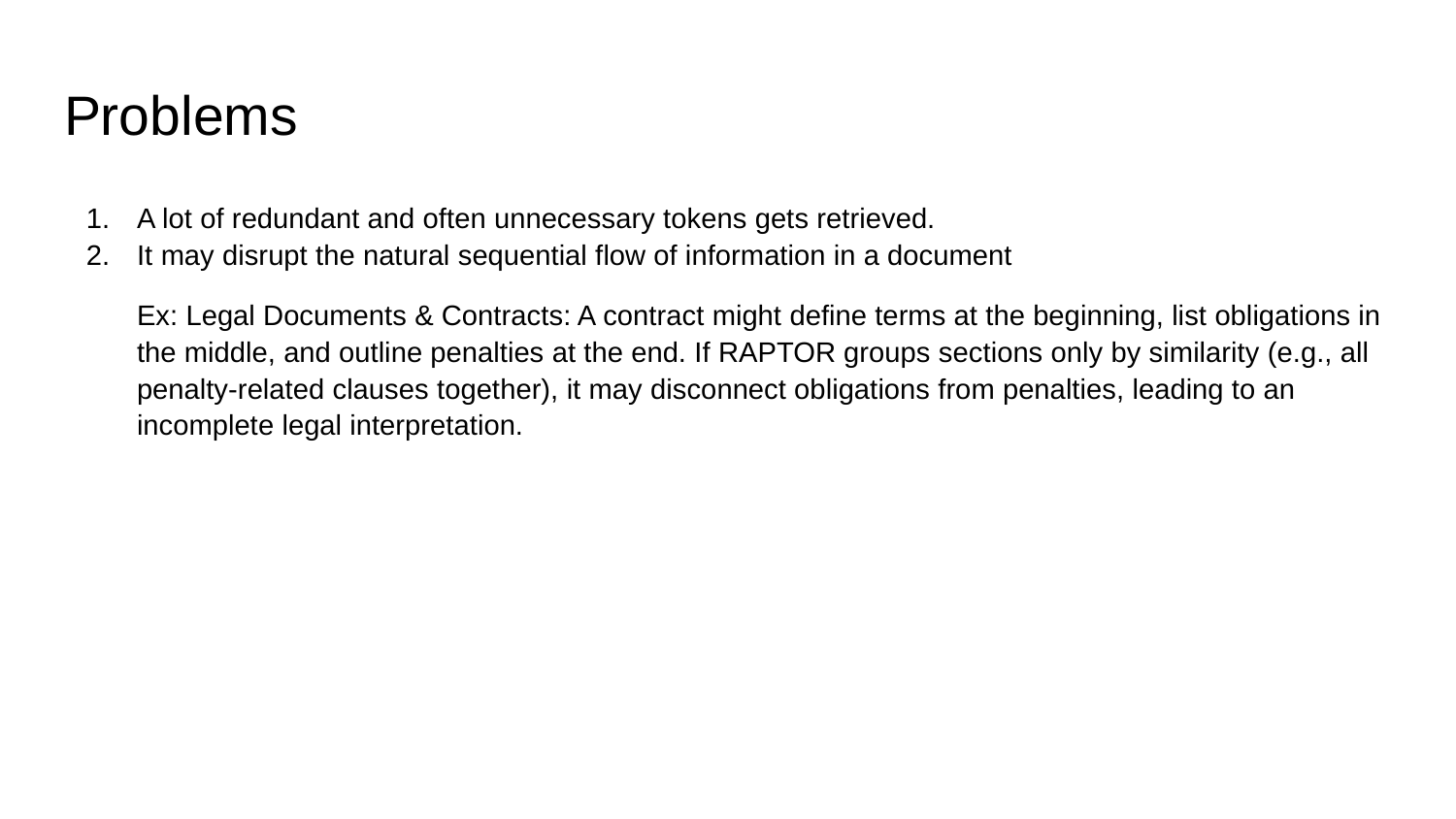

# Problems
A lot of redundant and often unnecessary tokens gets retrieved.
It may disrupt the natural sequential flow of information in a document
Ex: Legal Documents & Contracts: A contract might define terms at the beginning, list obligations in the middle, and outline penalties at the end. If RAPTOR groups sections only by similarity (e.g., all penalty-related clauses together), it may disconnect obligations from penalties, leading to an incomplete legal interpretation.